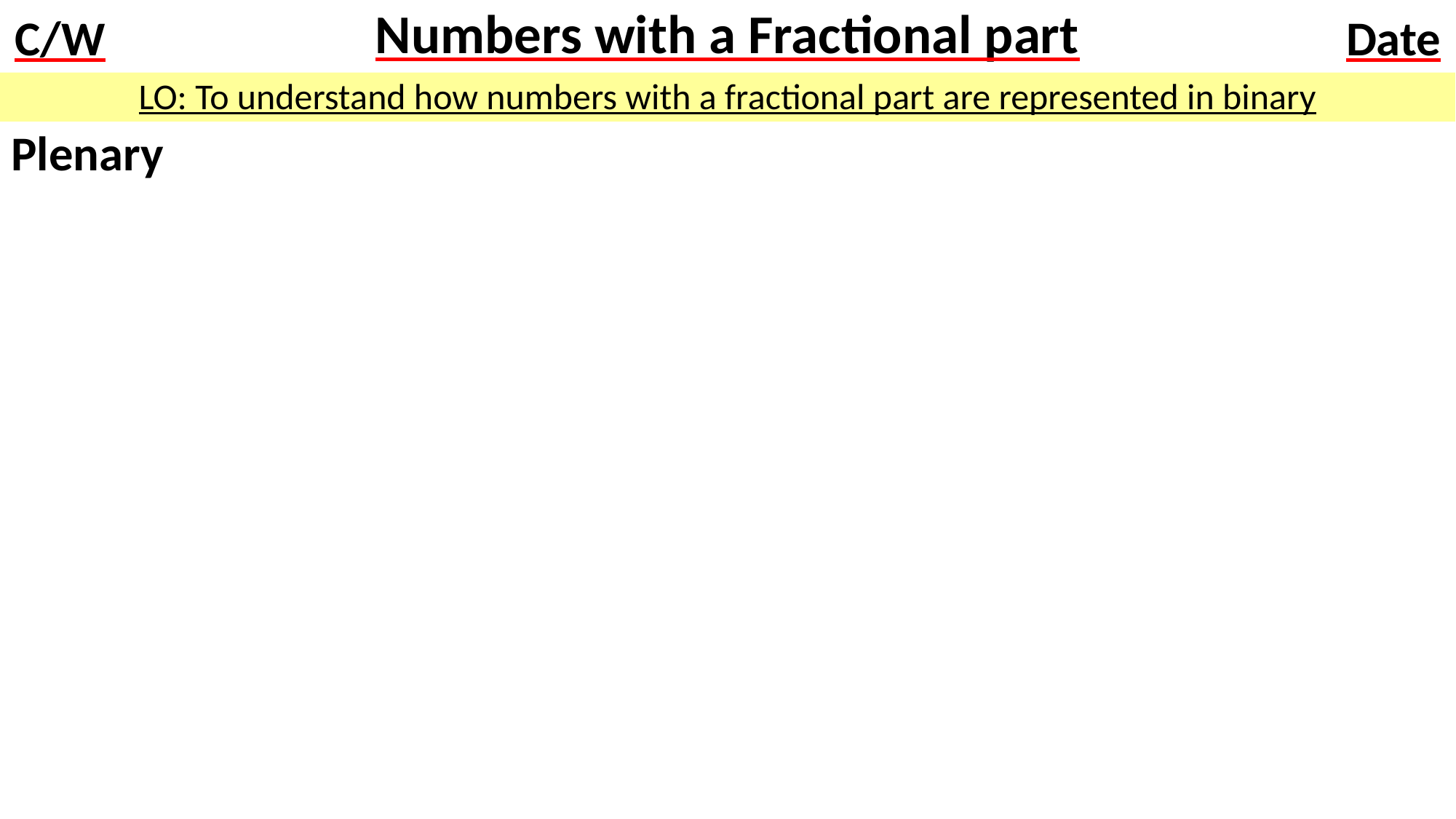

# Numbers with a Fractional part
LO: To understand how numbers with a fractional part are represented in binary
Plenary